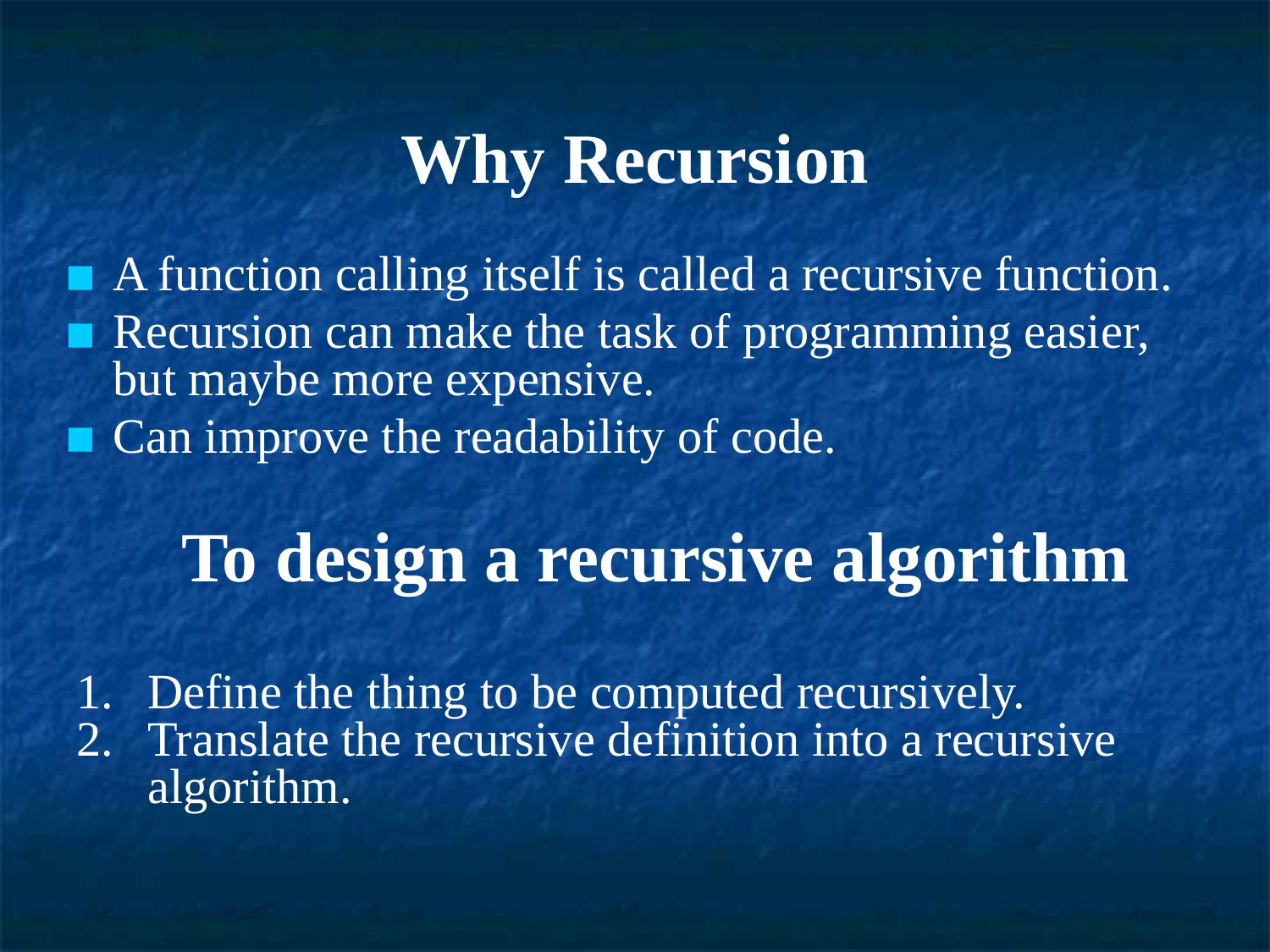

# Why Recursion

A function calling itself is called a recursive function.
Recursion can make the task of programming easier, but maybe more expensive.
Can improve the readability of code.
To design a recursive algorithm

Define the thing to be computed recursively.
Translate the recursive definition into a recursive algorithm.